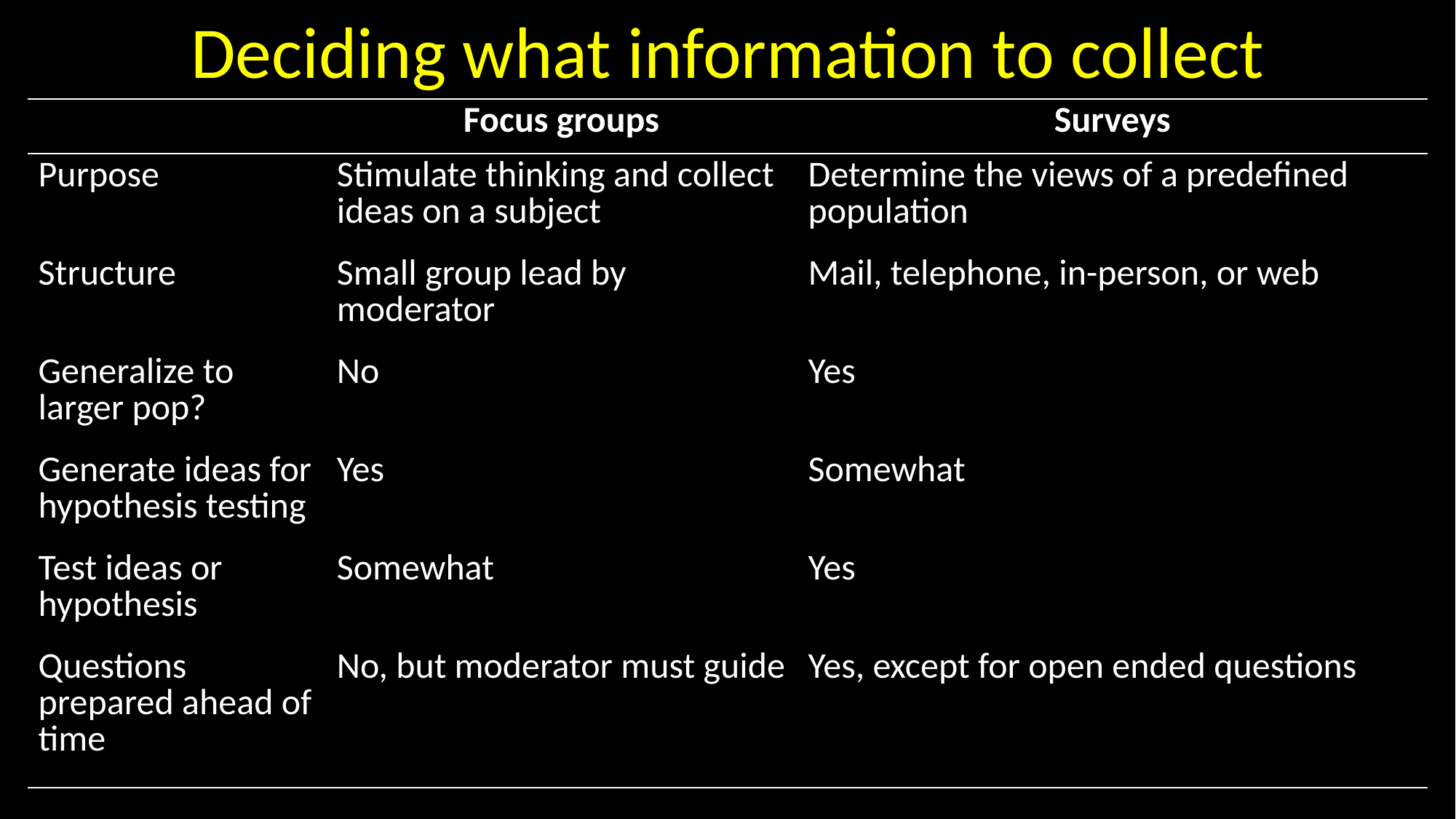

Deciding what information to collect
|  | Focus groups | Surveys |
| --- | --- | --- |
| Purpose | Stimulate thinking and collect ideas on a subject | Determine the views of a predefined population |
| Structure | Small group lead by moderator | Mail, telephone, in-person, or web |
| Generalize to larger pop? | No | Yes |
| Generate ideas for hypothesis testing | Yes | Somewhat |
| Test ideas or hypothesis | Somewhat | Yes |
| Questions prepared ahead of time | No, but moderator must guide | Yes, except for open ended questions |